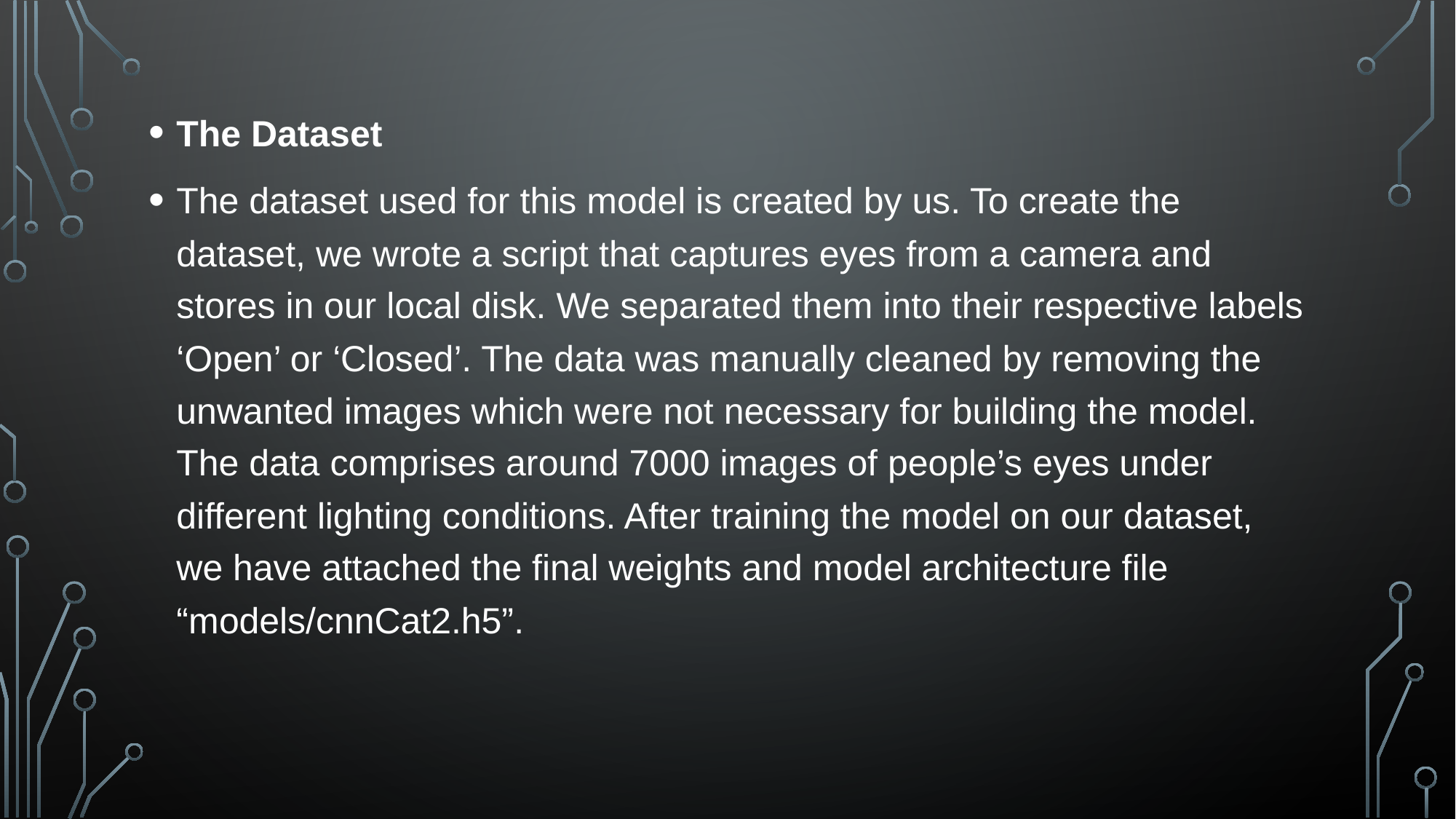

The Dataset
The dataset used for this model is created by us. To create the dataset, we wrote a script that captures eyes from a camera and stores in our local disk. We separated them into their respective labels ‘Open’ or ‘Closed’. The data was manually cleaned by removing the unwanted images which were not necessary for building the model. The data comprises around 7000 images of people’s eyes under different lighting conditions. After training the model on our dataset, we have attached the final weights and model architecture file “models/cnnCat2.h5”.